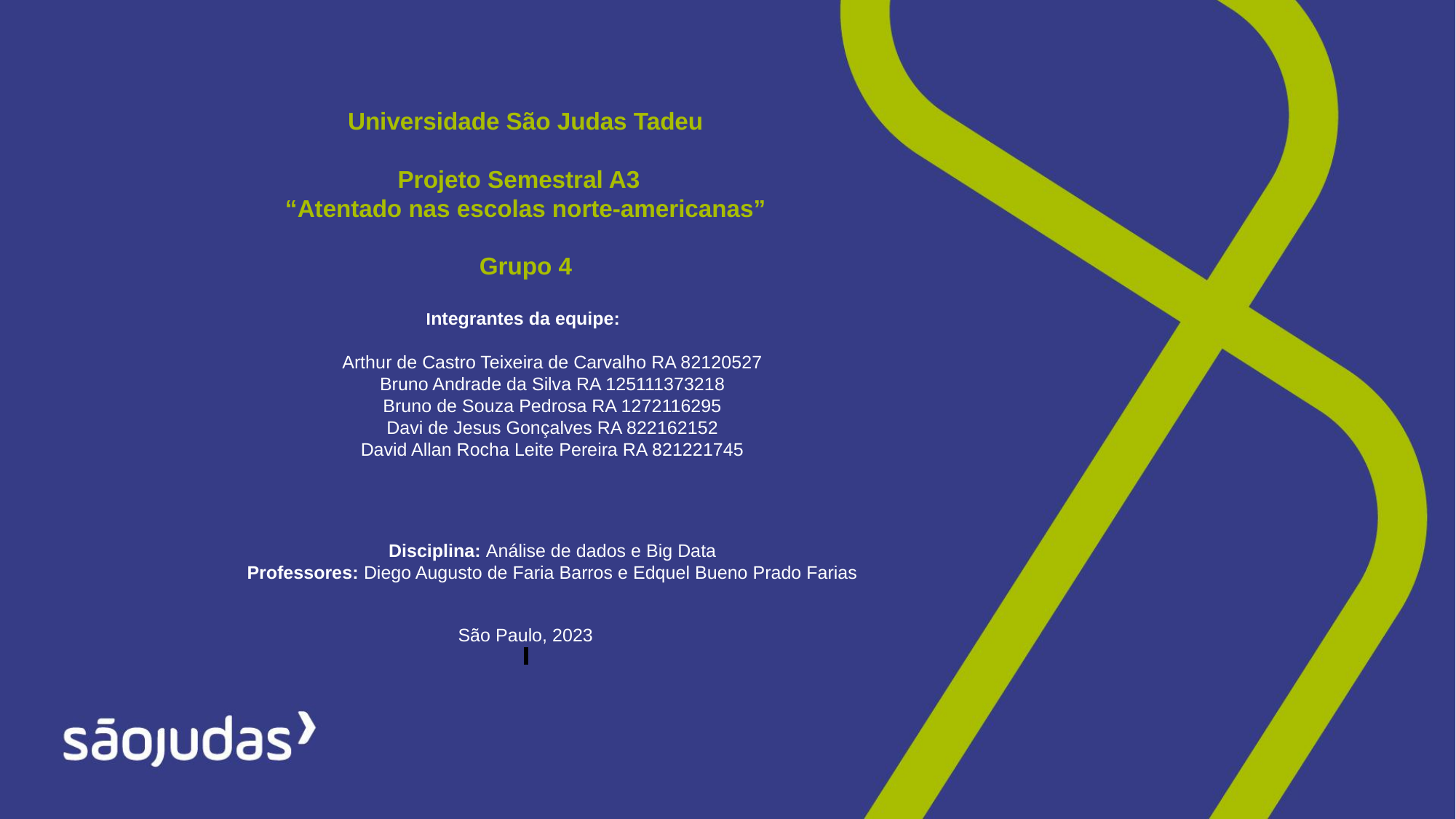

Universidade São Judas Tadeu

Projeto Semestral A3
“Atentado nas escolas norte-americanas”

Grupo 4

Integrantes da equipe:

Arthur de Castro Teixeira de Carvalho RA 82120527
Bruno Andrade da Silva RA 125111373218
Bruno de Souza Pedrosa RA 1272116295
Davi de Jesus Gonçalves RA 822162152
David Allan Rocha Leite Pereira RA 821221745

Disciplina: Análise de dados e Big Data
Professores: Diego Augusto de Faria Barros e Edquel Bueno Prado Farias

São Paulo, 2023